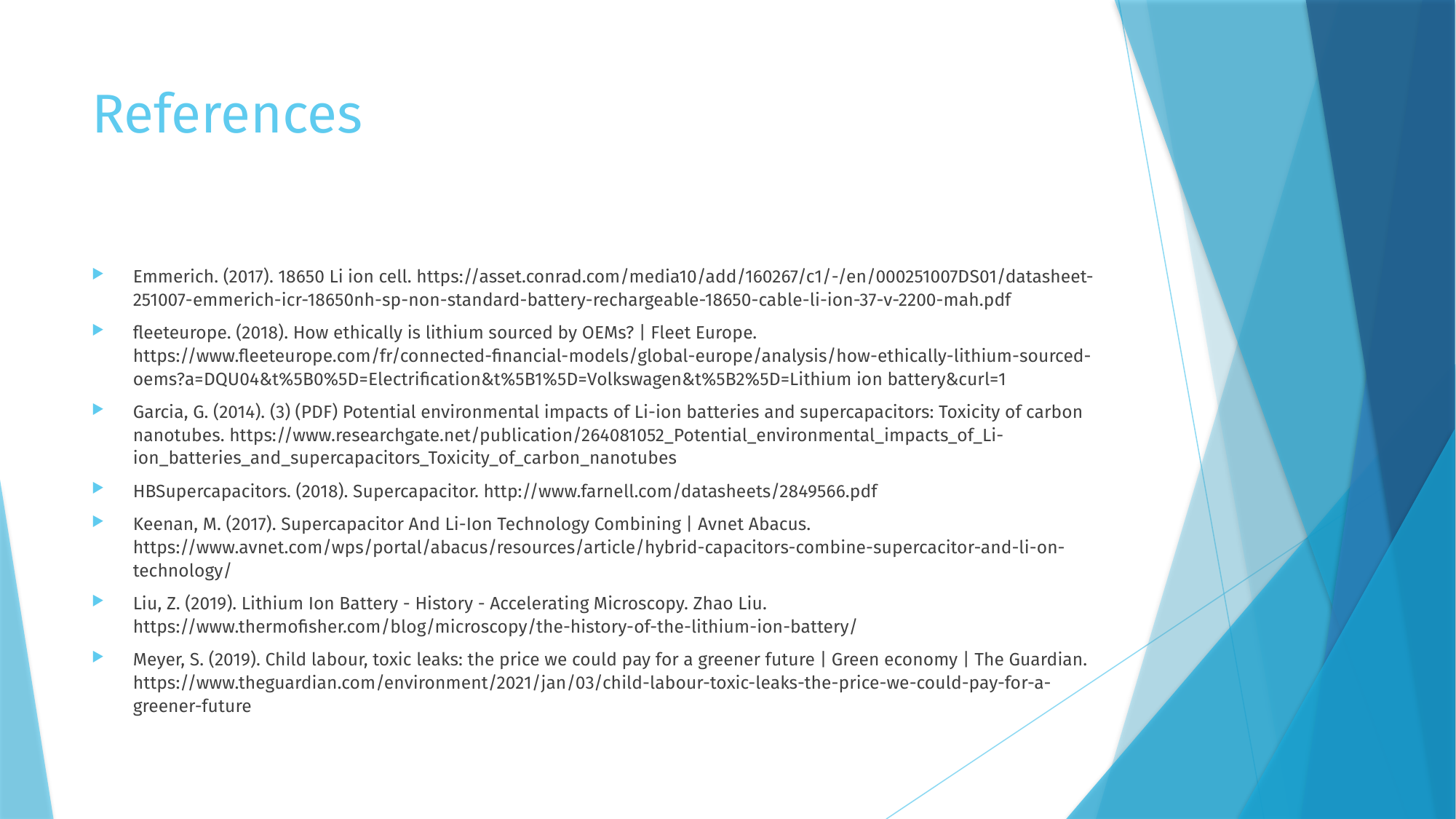

# References
Emmerich. (2017). 18650 Li ion cell. https://asset.conrad.com/media10/add/160267/c1/-/en/000251007DS01/datasheet-251007-emmerich-icr-18650nh-sp-non-standard-battery-rechargeable-18650-cable-li-ion-37-v-2200-mah.pdf
fleeteurope. (2018). How ethically is lithium sourced by OEMs? | Fleet Europe. https://www.fleeteurope.com/fr/connected-financial-models/global-europe/analysis/how-ethically-lithium-sourced-oems?a=DQU04&t%5B0%5D=Electrification&t%5B1%5D=Volkswagen&t%5B2%5D=Lithium ion battery&curl=1
Garcia, G. (2014). (3) (PDF) Potential environmental impacts of Li-ion batteries and supercapacitors: Toxicity of carbon nanotubes. https://www.researchgate.net/publication/264081052_Potential_environmental_impacts_of_Li-ion_batteries_and_supercapacitors_Toxicity_of_carbon_nanotubes
HBSupercapacitors. (2018). Supercapacitor. http://www.farnell.com/datasheets/2849566.pdf
Keenan, M. (2017). Supercapacitor And Li-Ion Technology Combining | Avnet Abacus. https://www.avnet.com/wps/portal/abacus/resources/article/hybrid-capacitors-combine-supercacitor-and-li-on-technology/
Liu, Z. (2019). Lithium Ion Battery - History - Accelerating Microscopy. Zhao Liu. https://www.thermofisher.com/blog/microscopy/the-history-of-the-lithium-ion-battery/
Meyer, S. (2019). Child labour, toxic leaks: the price we could pay for a greener future | Green economy | The Guardian. https://www.theguardian.com/environment/2021/jan/03/child-labour-toxic-leaks-the-price-we-could-pay-for-a-greener-future